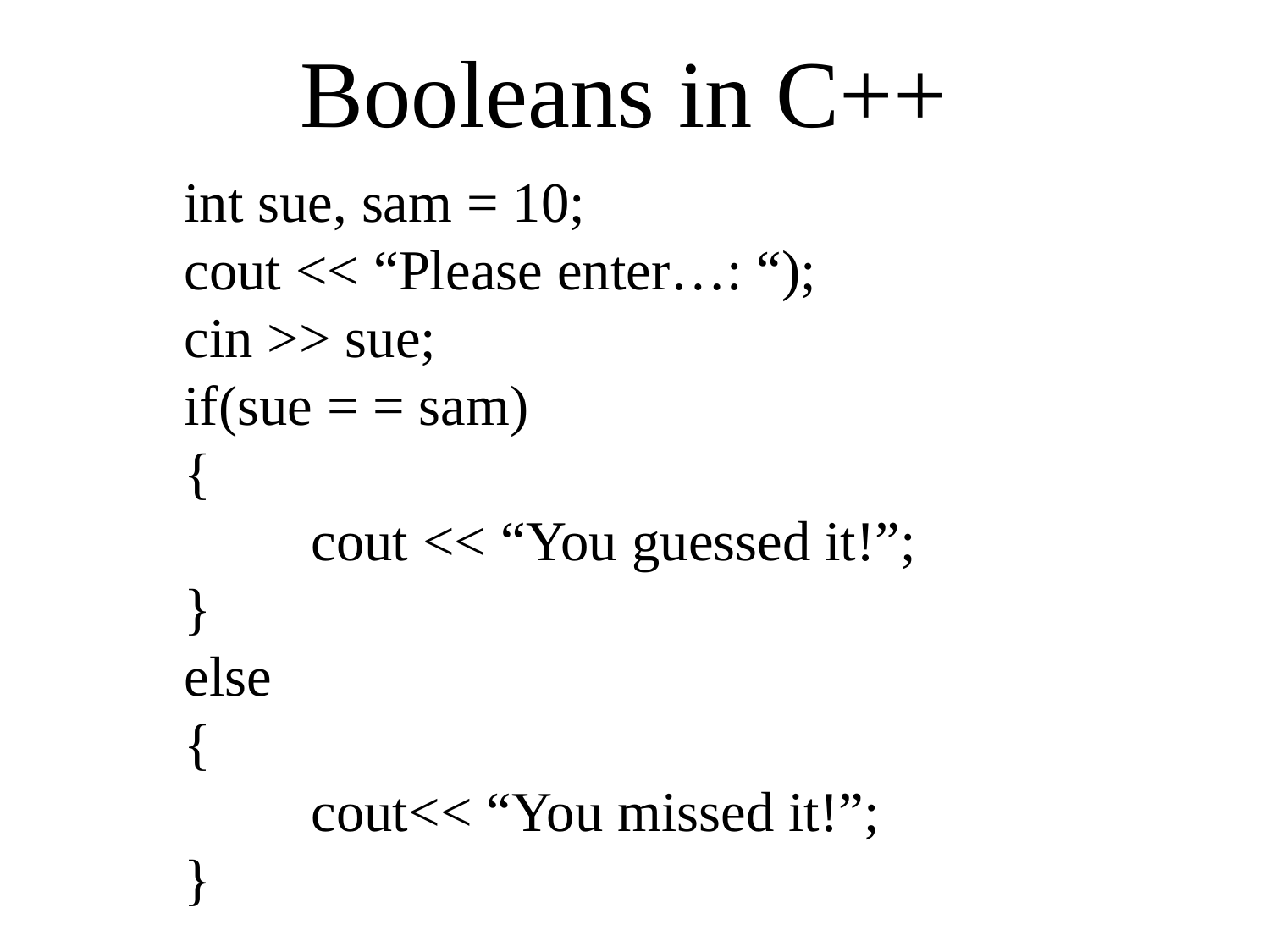

Booleans in C++
int sue, sam = 10;
cout << “Please enter…: “);
cin >> sue;
if(sue = = sam)
{
	cout << “You guessed it!”;
}
else
{
	cout<< “You missed it!”;
}